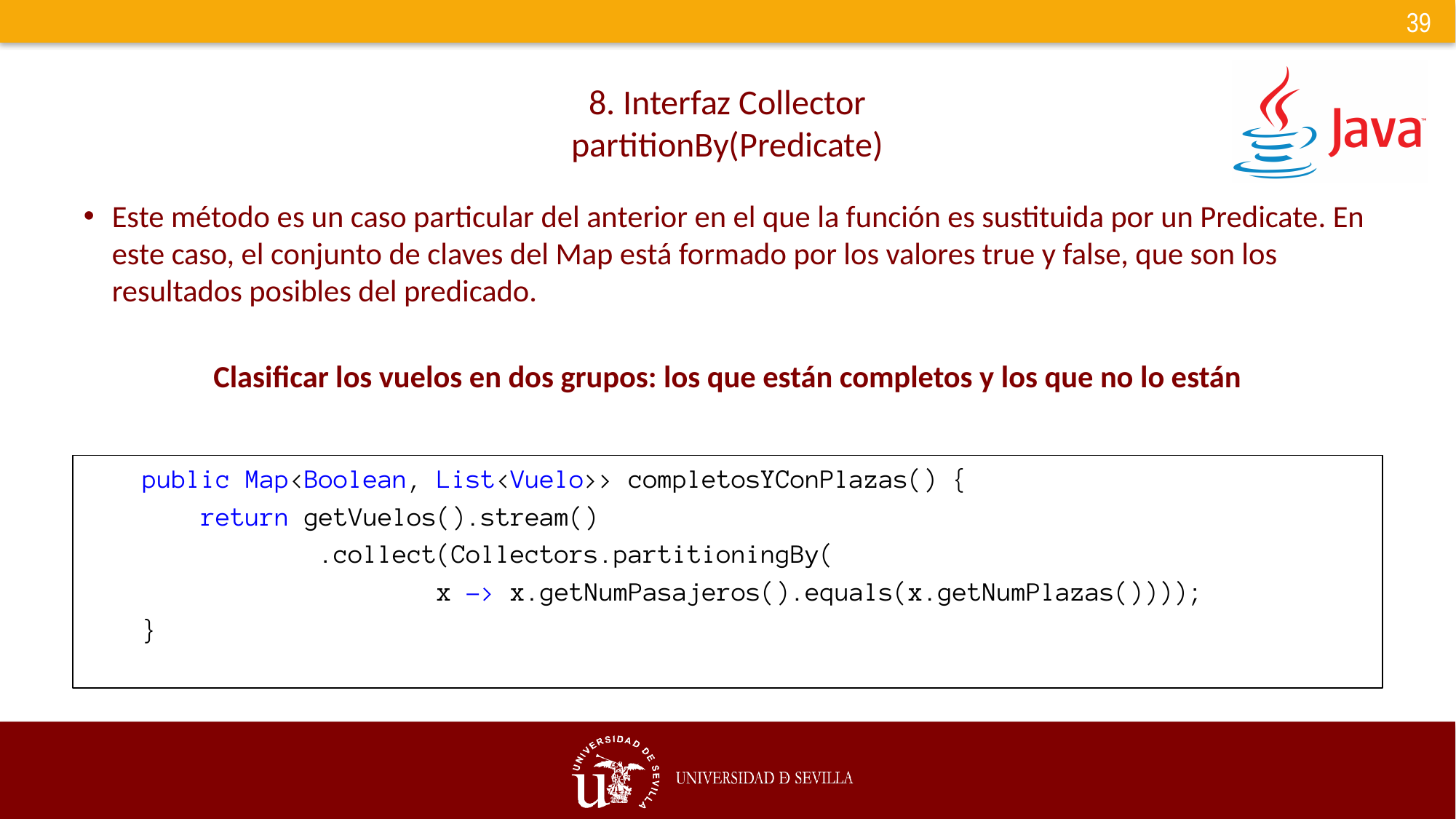

# 8. Interfaz Collector partitionBy(Predicate)
Este método es un caso particular del anterior en el que la función es sustituida por un Predicate. En este caso, el conjunto de claves del Map está formado por los valores true y false, que son los resultados posibles del predicado.

Clasificar los vuelos en dos grupos: los que están completos y los que no lo están
    public Map<Boolean, List<Vuelo>> completosYConPlazas() {
        return getVuelos().stream()
                .collect(Collectors.partitioningBy(
                        x -> x.getNumPasajeros().equals(x.getNumPlazas())));
    }